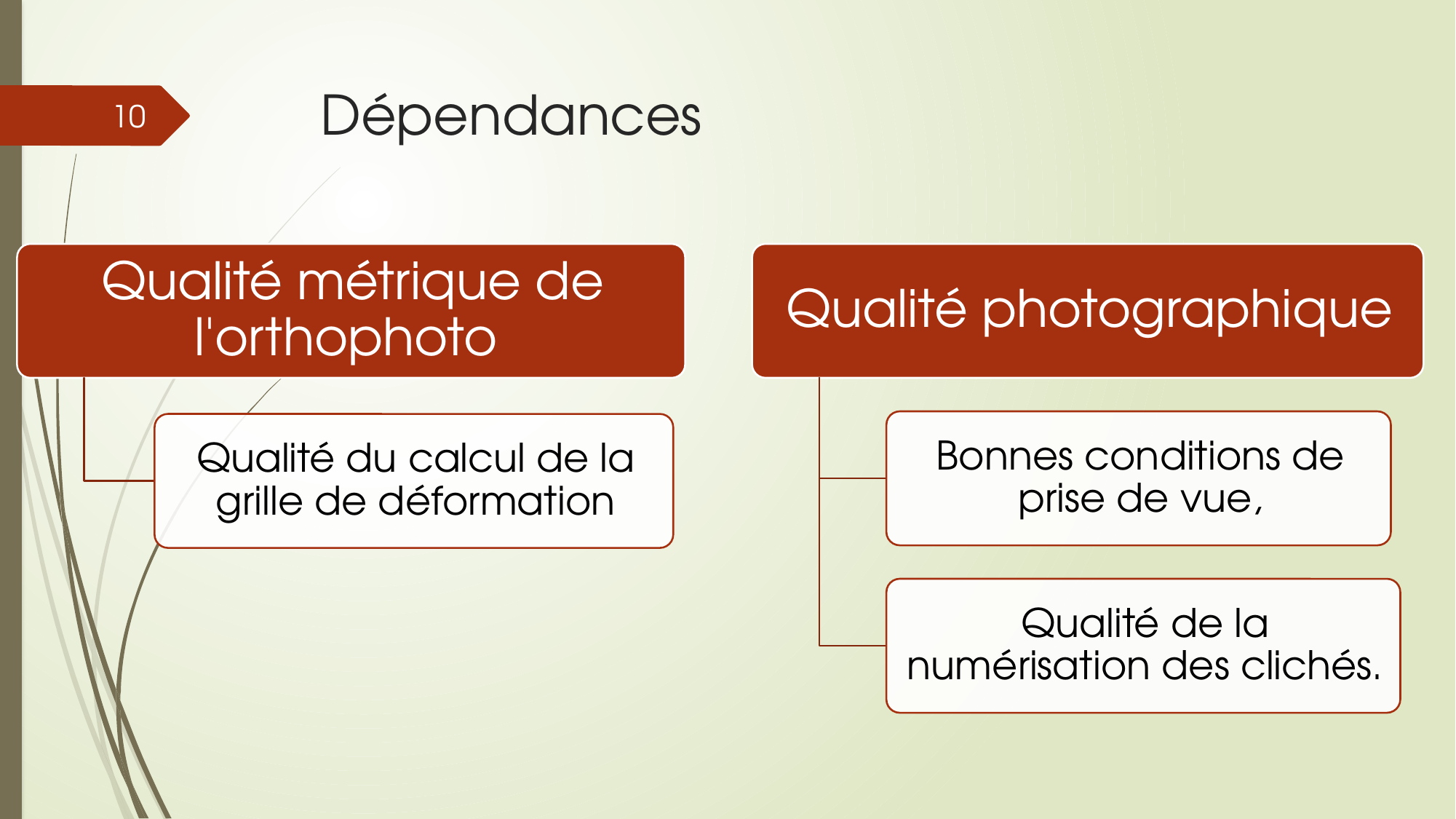

# Dépendances
10
Qualité métrique de l'orthophoto
Qualité du calcul de la grille de déformation
Qualité photographique
Bonnes conditions de prise de vue,
Qualité de la numérisation des clichés.